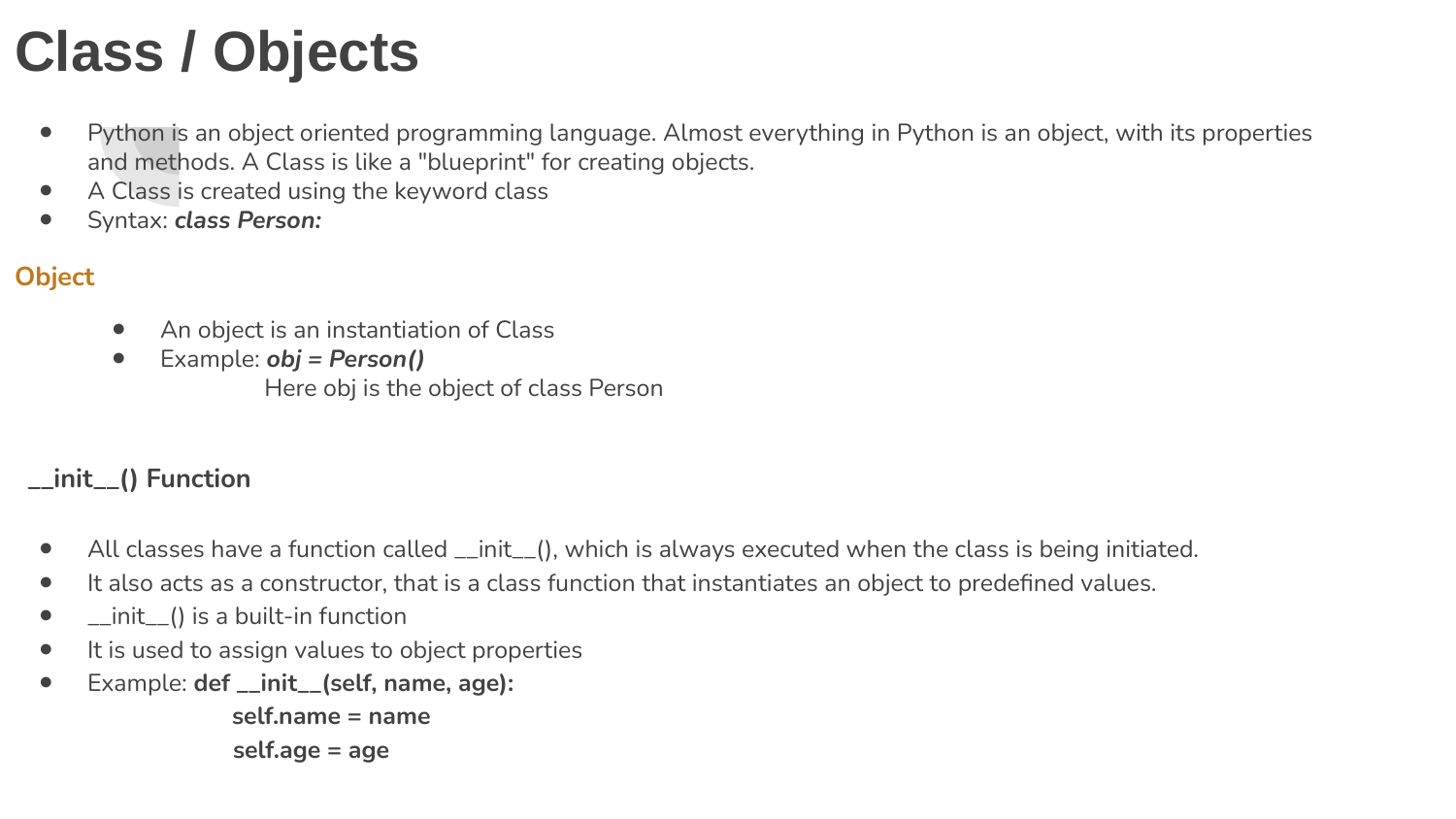

# Class / Objects

Python is an object oriented programming language. Almost everything in Python is an object, with its properties and methods. A Class is like a "blueprint" for creating objects.
A Class is created using the keyword class
Syntax: class Person:
Object
An object is an instantiation of Class
Example: obj = Person()
     Here obj is the object of class Person

 __init__() Function
All classes have a function called __init__(), which is always executed when the class is being initiated.
It also acts as a constructor, that is a class function that instantiates an object to predefined values.
__init__() is a built-in function
It is used to assign values to object properties
Example: def __init__(self, name, age):
           self.name = name
self.age = age